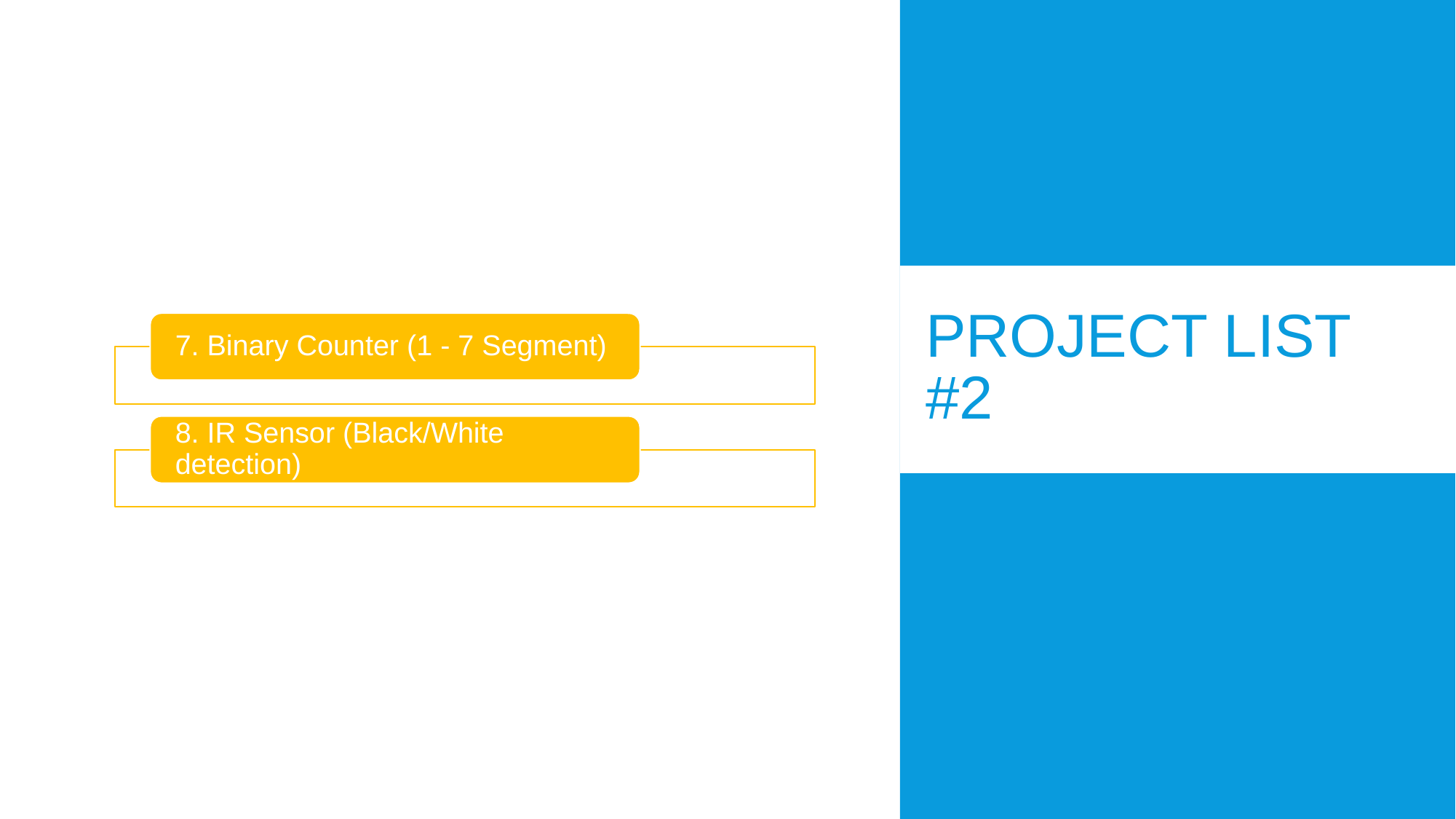

7. Binary Counter (1 - 7 Segment)
8. IR Sensor (Black/White detection)

# Project list #2